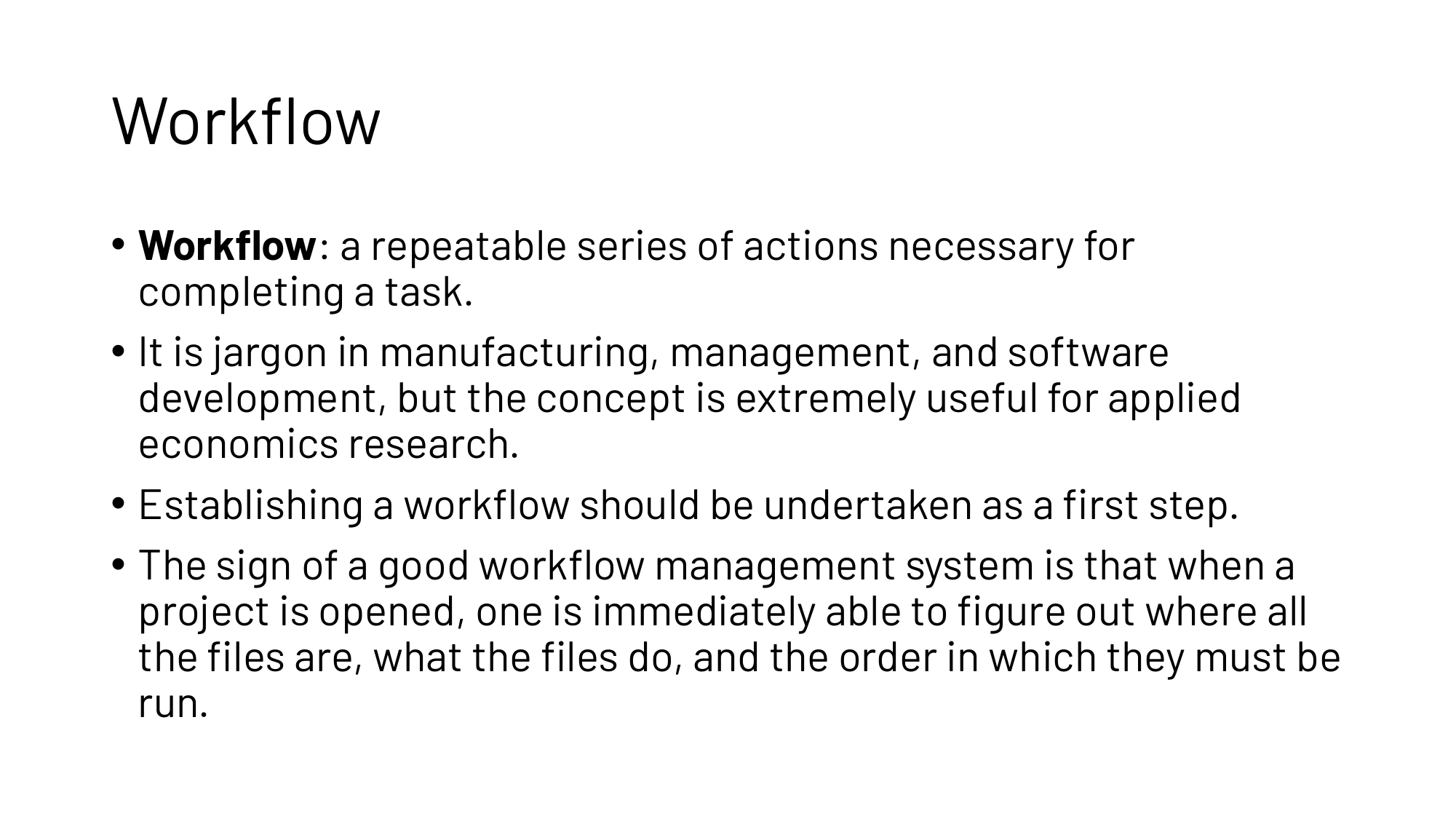

# Workflow
Workflow: a repeatable series of actions necessary for completing a task.
It is jargon in manufacturing, management, and software development, but the concept is extremely useful for applied economics research.
Establishing a workflow should be undertaken as a first step.
The sign of a good workflow management system is that when a project is opened, one is immediately able to figure out where all the files are, what the files do, and the order in which they must be run.